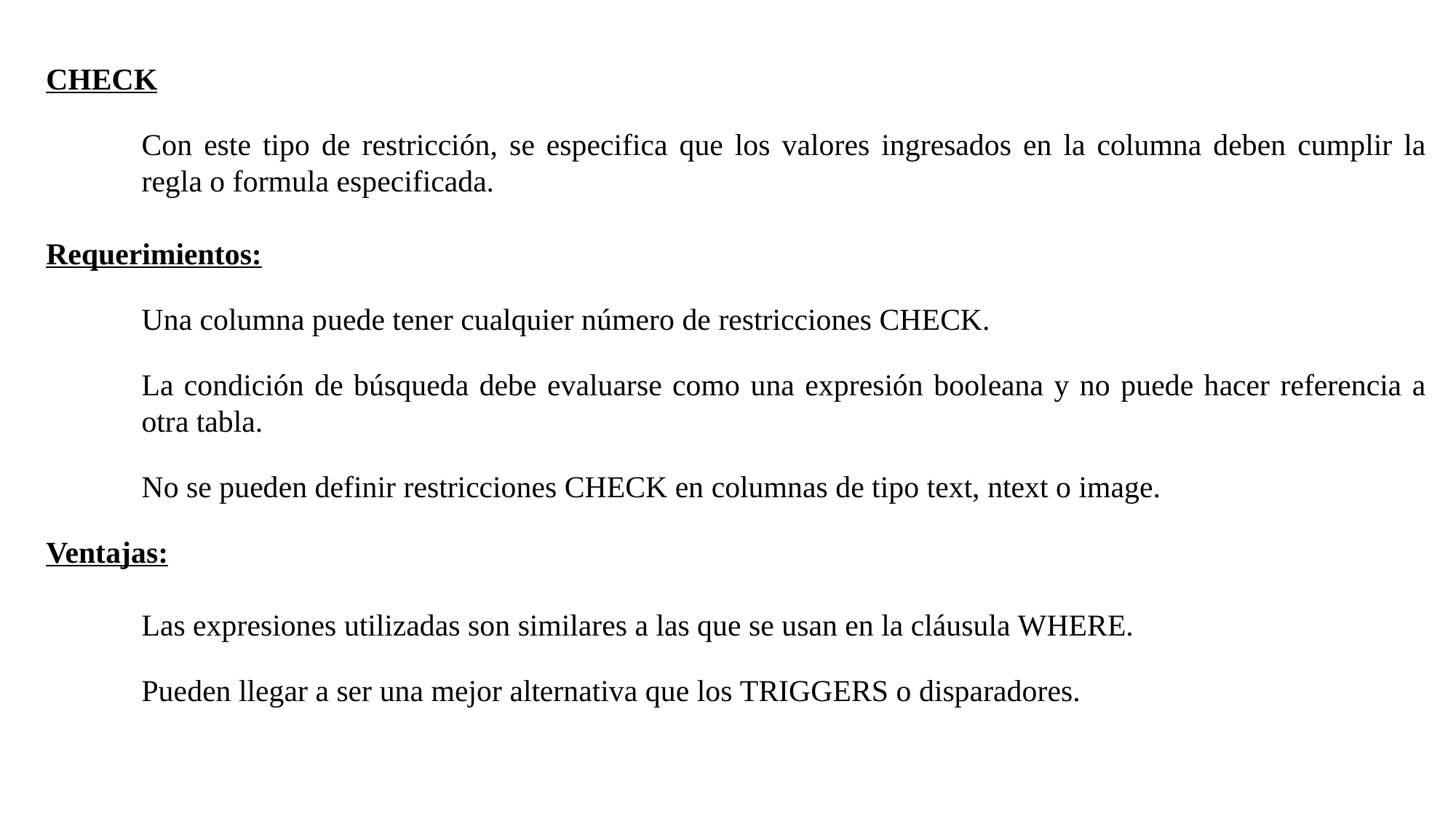

CHECK

Con este tipo de restricción, se especifica que los valores ingresados en la columna deben cumplir la regla o formula especificada.

Requerimientos:

Una columna puede tener cualquier número de restricciones CHECK.

La condición de búsqueda debe evaluarse como una expresión booleana y no puede hacer referencia a otra tabla.

No se pueden definir restricciones CHECK en columnas de tipo text, ntext o image.

Ventajas:

Las expresiones utilizadas son similares a las que se usan en la cláusula WHERE.

Pueden llegar a ser una mejor alternativa que los TRIGGERS o disparadores.